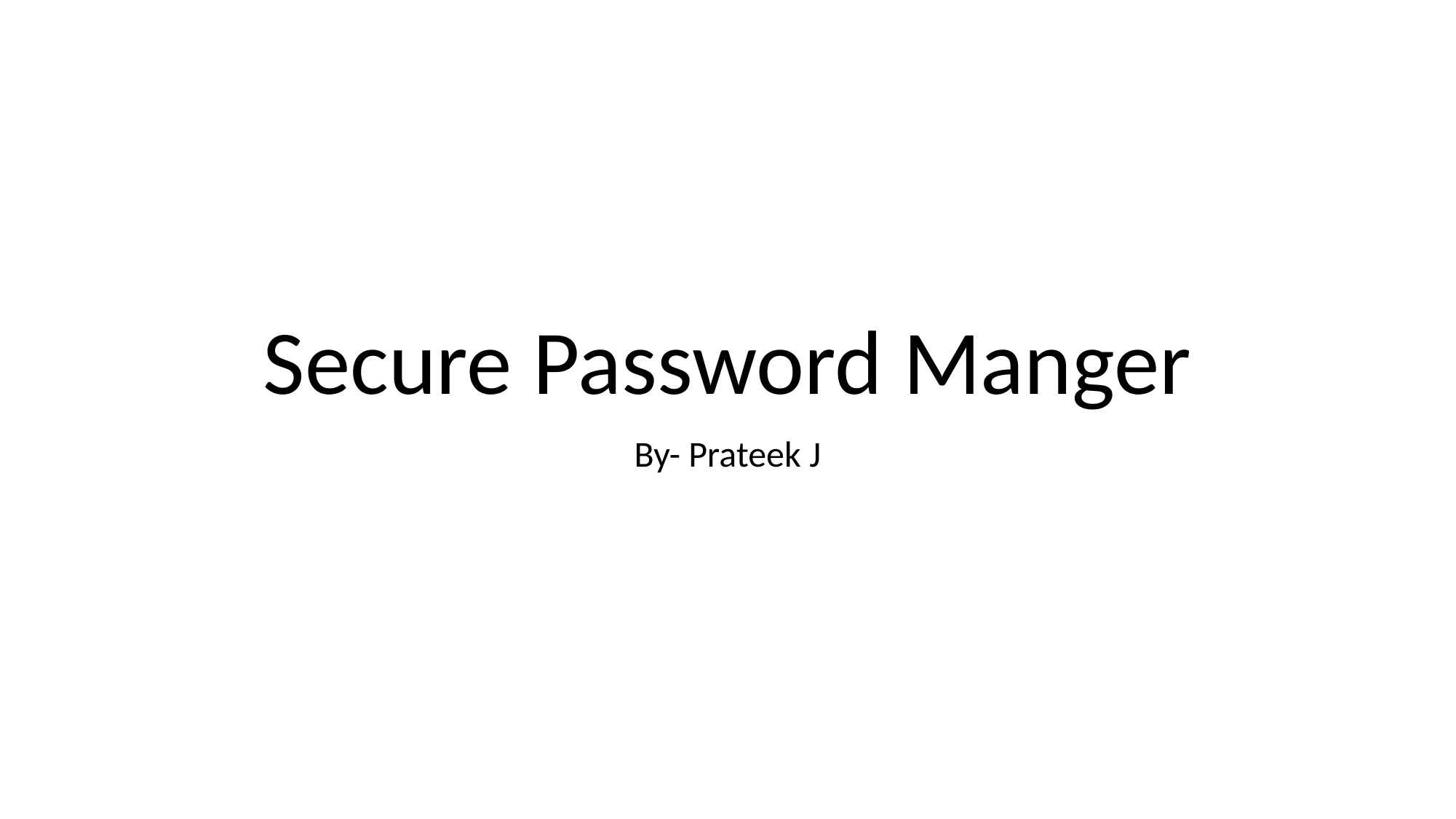

# Secure Password Manger
By- Prateek J